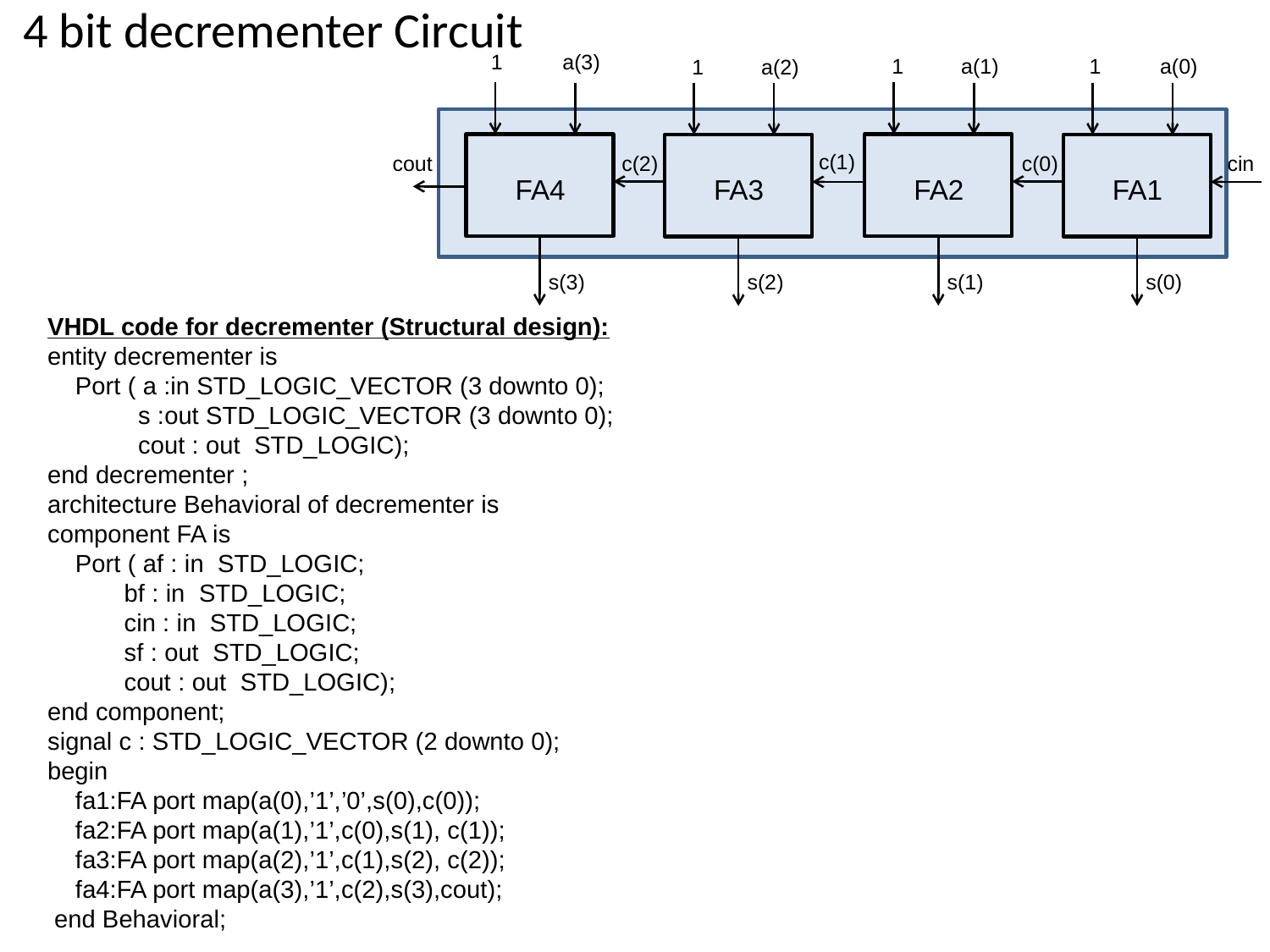

4 bit decrementer Circuit
1
a(3)
  1
a(1)
1
a(0)
  1
a(2)

c(1)
cout
c(2)
c(0)
cin
FA4
FA2
FA3
FA1
s(3)
s(1)
s(0)
s(2)
VHDL code for decrementer (Structural design):
entity decrementer is
    Port ( a :in STD_LOGIC_VECTOR (3 downto 0);
             s :out STD_LOGIC_VECTOR (3 downto 0);
             cout : out  STD_LOGIC);
end decrementer ;
architecture Behavioral of decrementer is
component FA is
    Port ( af : in  STD_LOGIC;
           bf : in  STD_LOGIC;
           cin : in  STD_LOGIC;
           sf : out  STD_LOGIC;
           cout : out  STD_LOGIC);
end component;
signal c : STD_LOGIC_VECTOR (2 downto 0);
begin
    fa1:FA port map(a(0),’1’,’0’,s(0),c(0));
    fa2:FA port map(a(1),’1’,c(0),s(1), c(1));
    fa3:FA port map(a(2),’1’,c(1),s(2), c(2));
    fa4:FA port map(a(3),’1’,c(2),s(3),cout);
 end Behavioral;